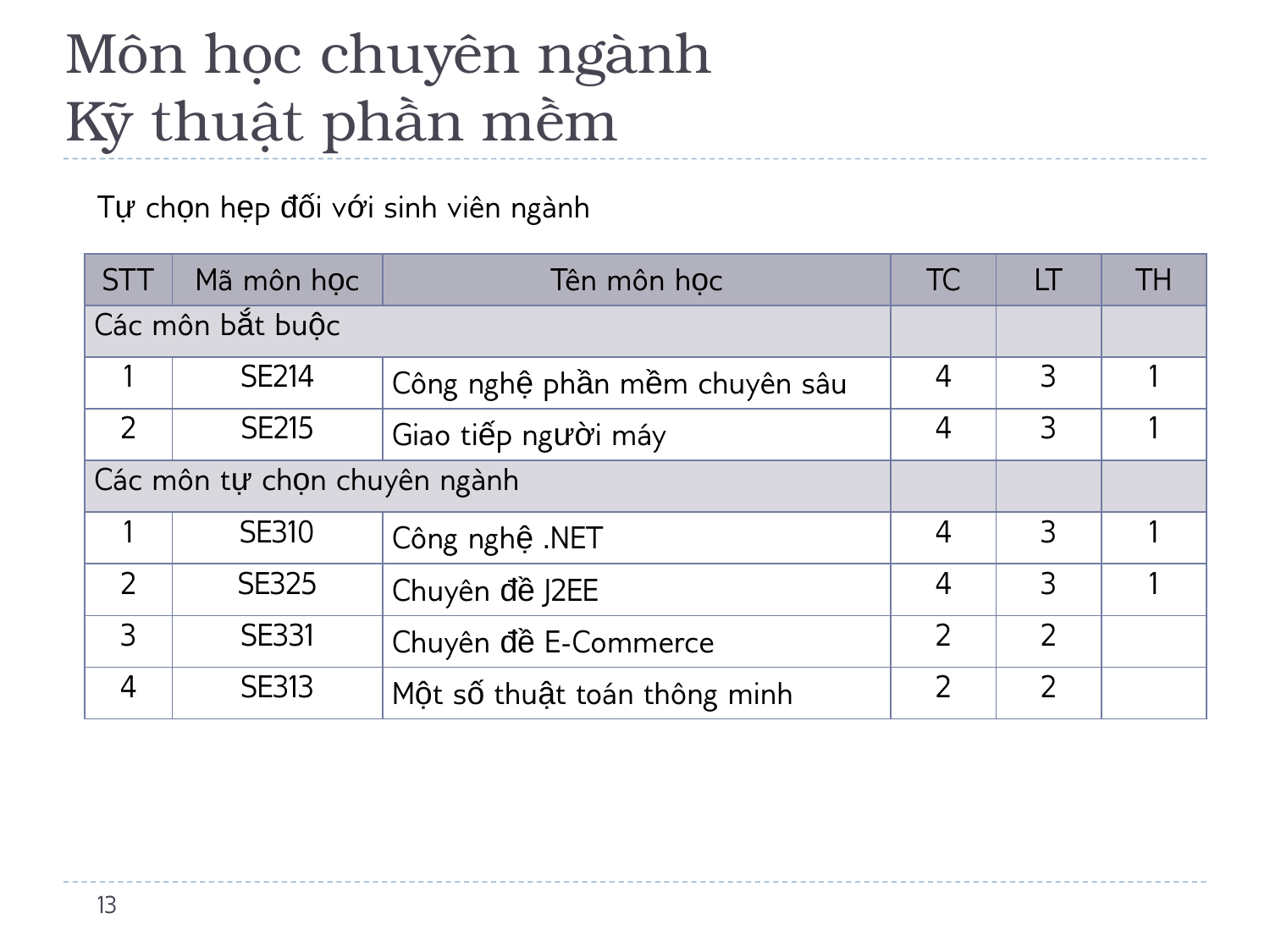

# Môn học chuyên ngành Kỹ thuật phần mềm
Tự chọn hẹp đối với sinh viên ngành
| STT | Mã môn học | Tên môn học | TC | LT | TH |
| --- | --- | --- | --- | --- | --- |
| Các môn bắt buộc |  |  |  |  |  |
| 1 | SE214 | Công nghệ phần mềm chuyên sâu | 4 | 3 | 1 |
| 2 | SE215 | Giao tiếp người máy | 4 | 3 | 1 |
| Các môn tự chọn chuyên ngành |  |  |  |  |  |
| 1 | SE310 | Công nghệ .NET | 4 | 3 | 1 |
| 2 | SE325 | Chuyên đề J2EE | 4 | 3 | 1 |
| 3 | SE331 | Chuyên đề E-Commerce | 2 | 2 |  |
| 4 | SE313 | Một số thuật toán thông minh | 2 | 2 |  |
13